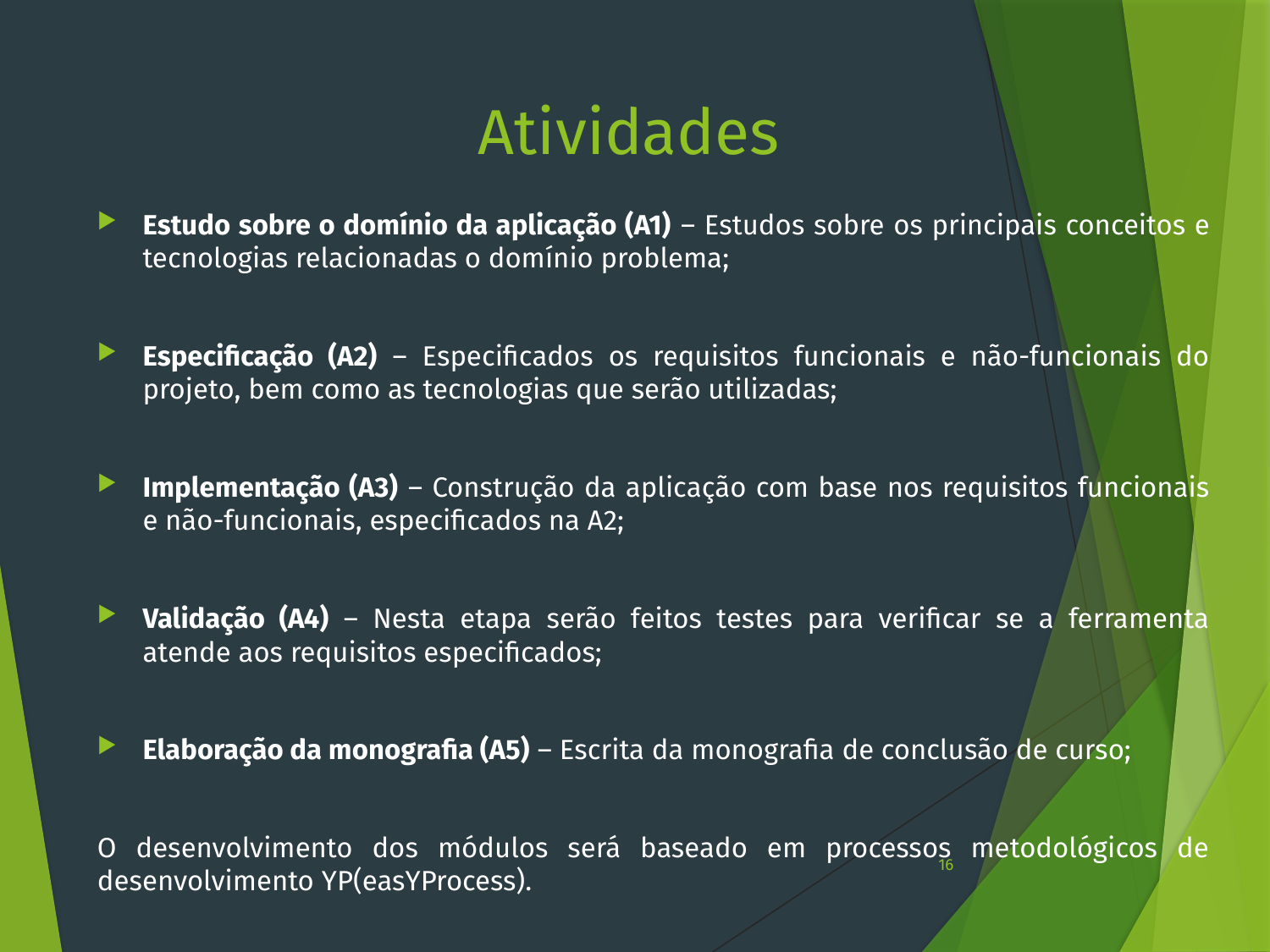

# Atividades
Estudo sobre o domínio da aplicação (A1) – Estudos sobre os principais conceitos e tecnologias relacionadas o domínio problema;

Especificação (A2) – Especificados os requisitos funcionais e não-funcionais do projeto, bem como as tecnologias que serão utilizadas;

Implementação (A3) – Construção da aplicação com base nos requisitos funcionais e não-funcionais, especificados na A2;

Validação (A4) – Nesta etapa serão feitos testes para verificar se a ferramenta atende aos requisitos especificados;

Elaboração da monografia (A5) – Escrita da monografia de conclusão de curso;

O desenvolvimento dos módulos será baseado em processos metodológicos de desenvolvimento YP(easYProcess).

16